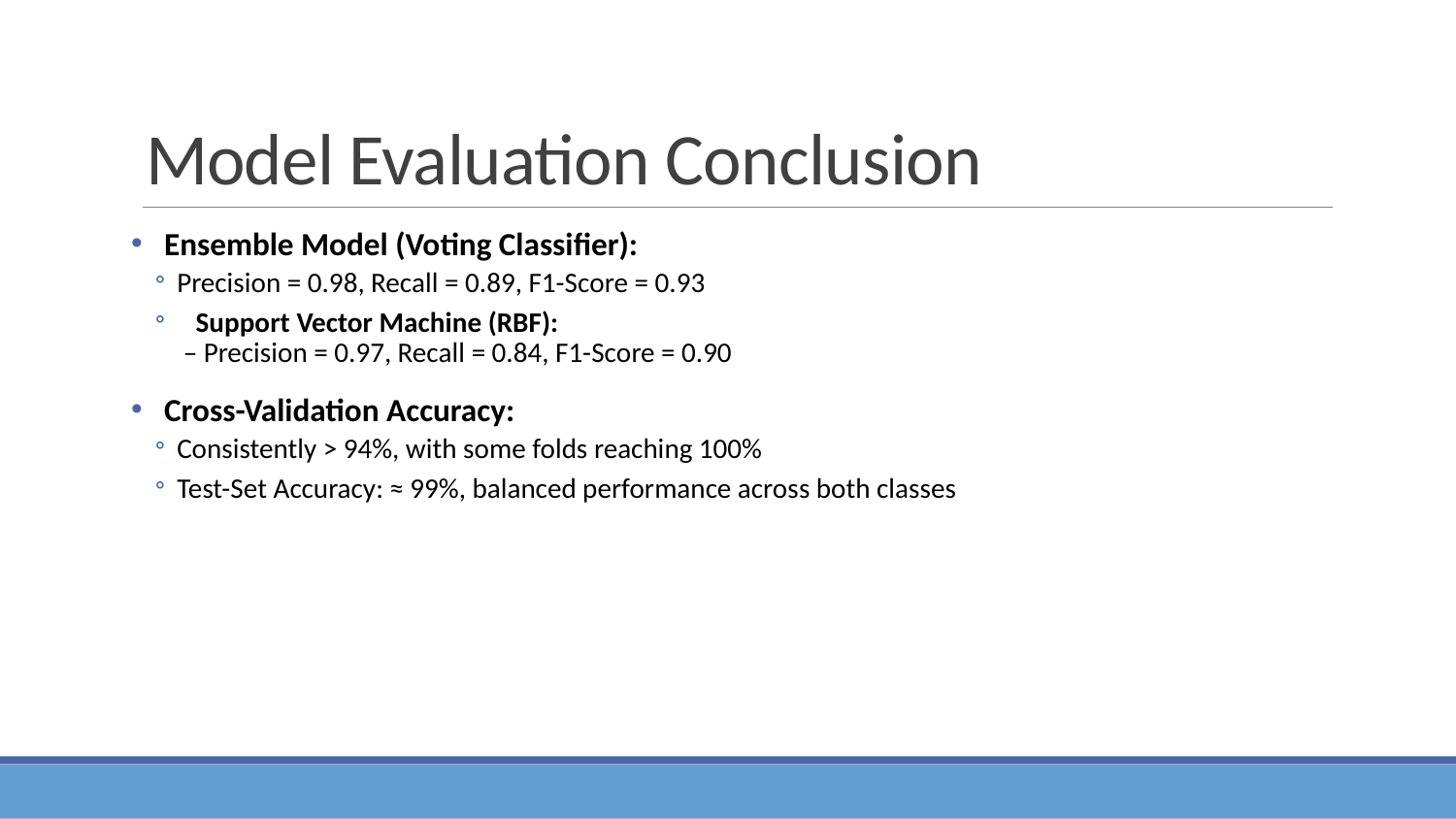

# Model Evaluation Conclusion
   Ensemble Model (Voting Classifier):
Precision = 0.98, Recall = 0.89, F1-Score = 0.93
   Support Vector Machine (RBF):
 – Precision = 0.97, Recall = 0.84, F1-Score = 0.90
   Cross-Validation Accuracy:
Consistently > 94%, with some folds reaching 100%
Test-Set Accuracy: ≈ 99%, balanced performance across both classes